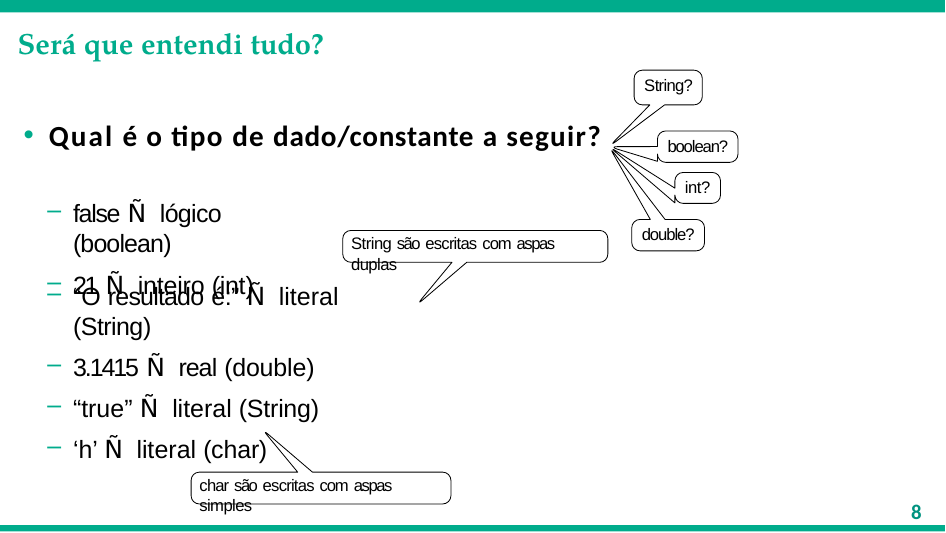

# Será que entendi tudo?

String?
Qual é o tipo de dado/constante a seguir?

boolean?

int?
false Ñ lógico (boolean)
21 Ñ inteiro (int)
double?

String são escritas com aspas duplas
“O resultado é:” Ñ literal (String)
3.1415 Ñ real (double)
“true” Ñ literal (String)
‘h’ Ñ literal (char)

char são escritas com aspas simples
8